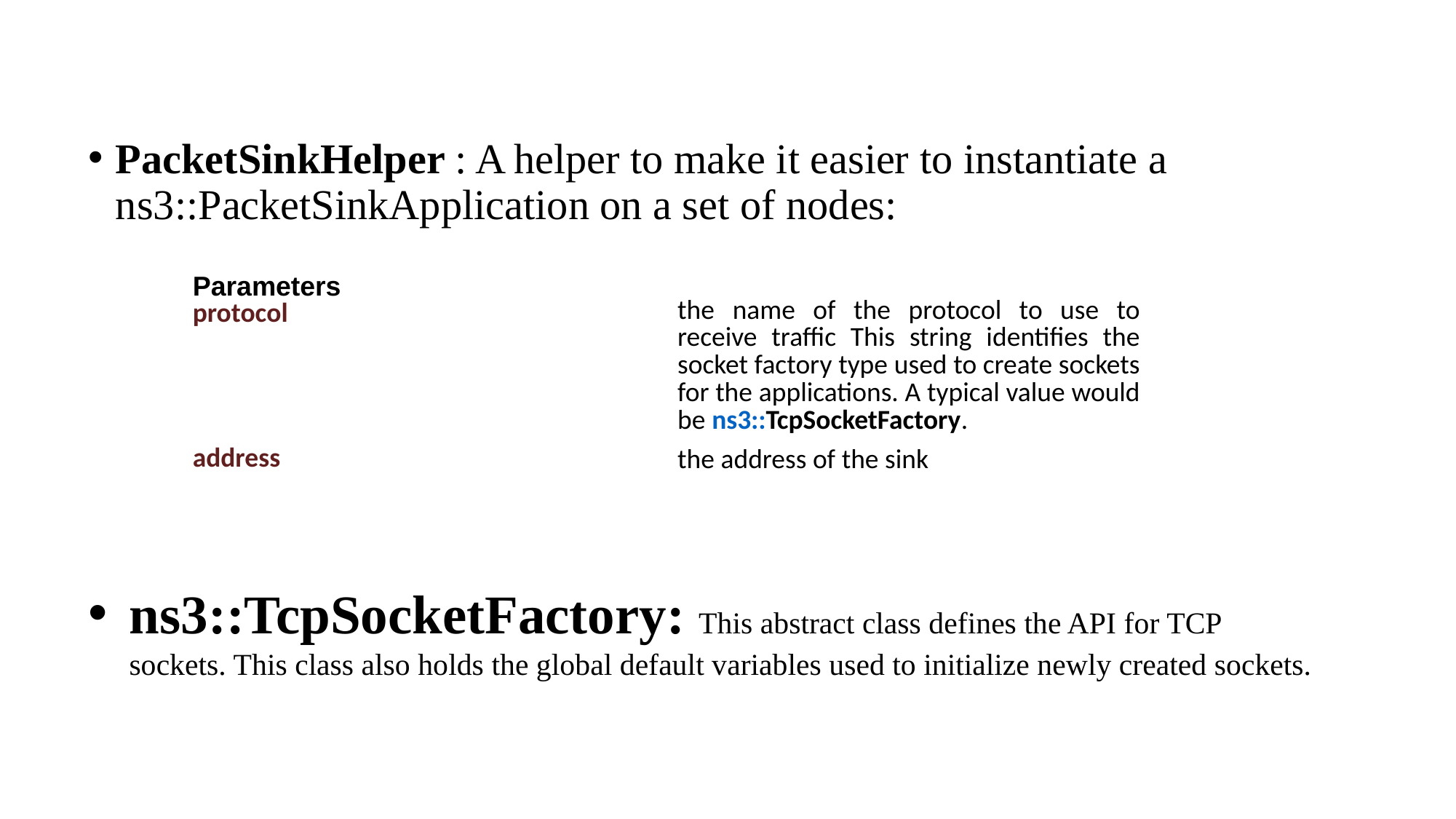

PacketSinkHelper : A helper to make it easier to instantiate a ns3::PacketSinkApplication on a set of nodes:

| Parameters protocol | the name of the protocol to use to receive traffic This string identifies the socket factory type used to create sockets for the applications. A typical value would be ns3::TcpSocketFactory. |
| --- | --- |
| address | the address of the sink |
ns3::TcpSocketFactory: This abstract class defines the API for TCP sockets. This class also holds the global default variables used to initialize newly created sockets.